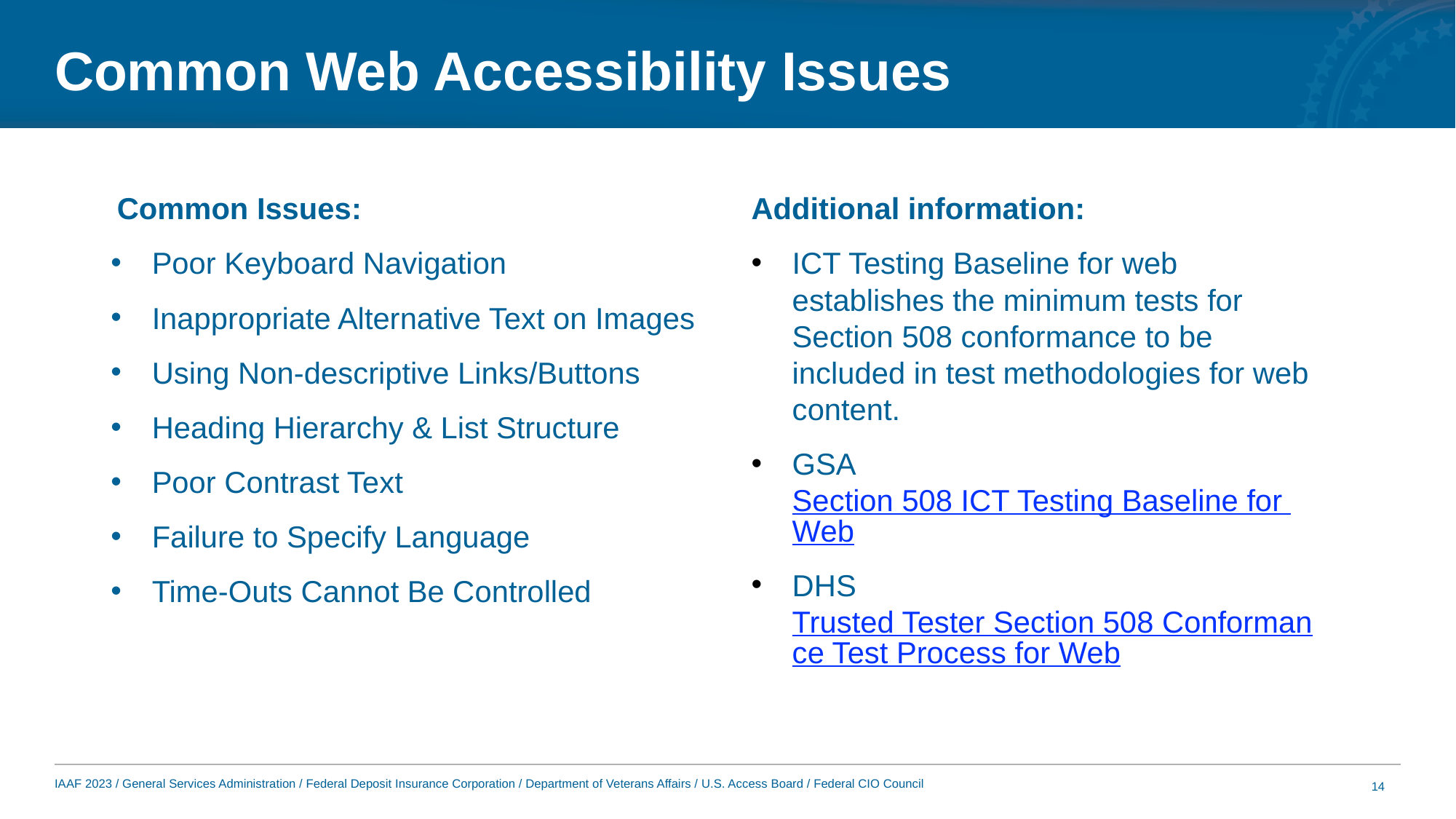

# Common Web Accessibility Issues
Common Issues:
Poor Keyboard Navigation
Inappropriate Alternative Text on Images
Using Non-descriptive Links/Buttons
Heading Hierarchy & List Structure
​Poor Contrast Text
Failure to Specify Language
Time-Outs Cannot Be Controlled

Additional information:
ICT Testing Baseline for web establishes the minimum tests for Section 508 conformance to be included in test methodologies for web content.
GSA Section 508 ICT Testing Baseline for Web
DHS Trusted Tester Section 508 Conformance Test Process for Web